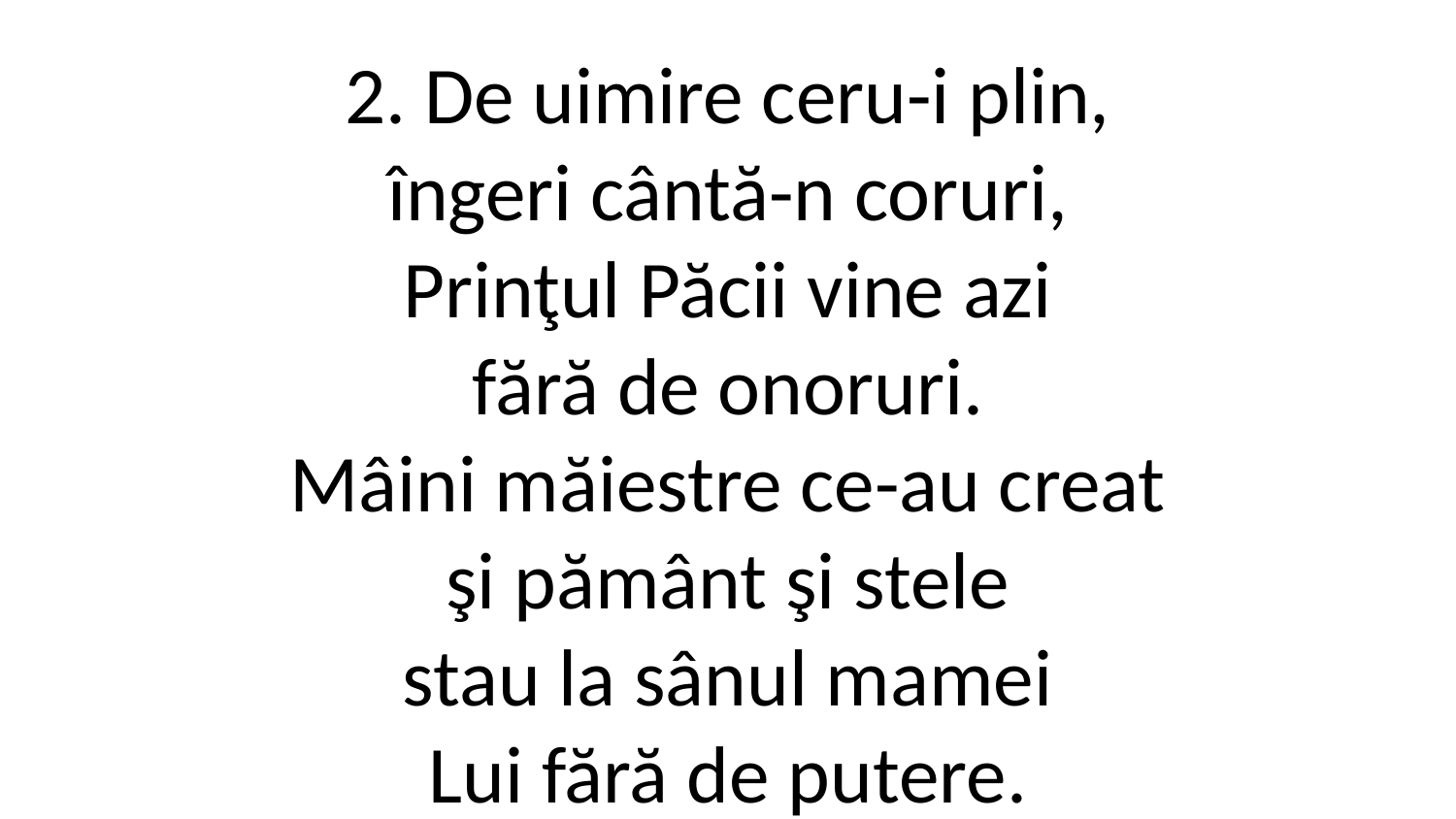

2. De uimire ceru-i plin,
îngeri cântă-n coruri,
Prinţul Păcii vine azi
fără de onoruri.
Mâini măiestre ce-au creat
şi pământ şi stele
stau la sânul mamei
Lui fără de putere.